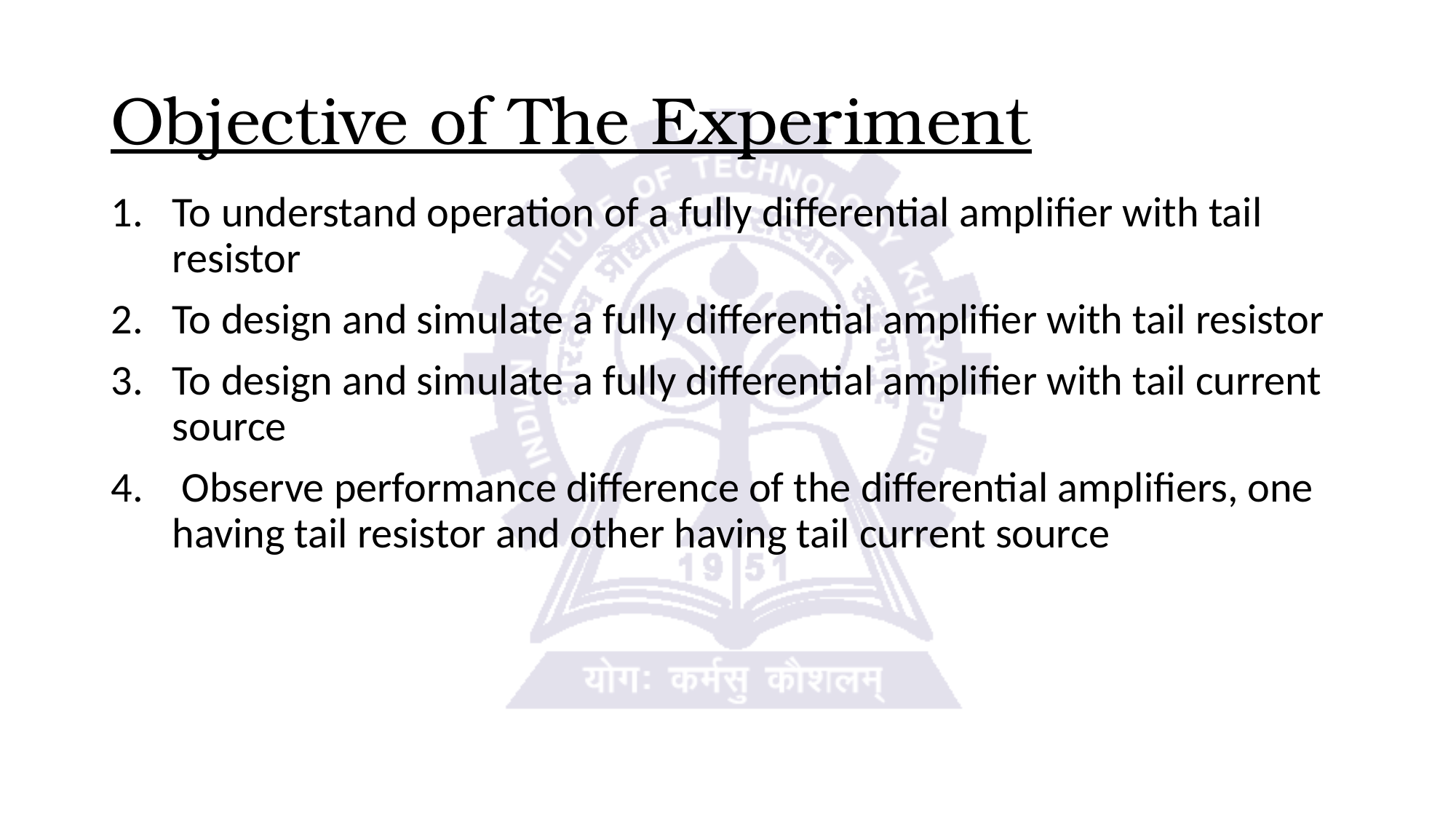

# Objective of The Experiment
To understand operation of a fully differential amplifier with tail resistor
To design and simulate a fully differential amplifier with tail resistor
To design and simulate a fully differential amplifier with tail current source
 Observe performance difference of the differential amplifiers, one having tail resistor and other having tail current source